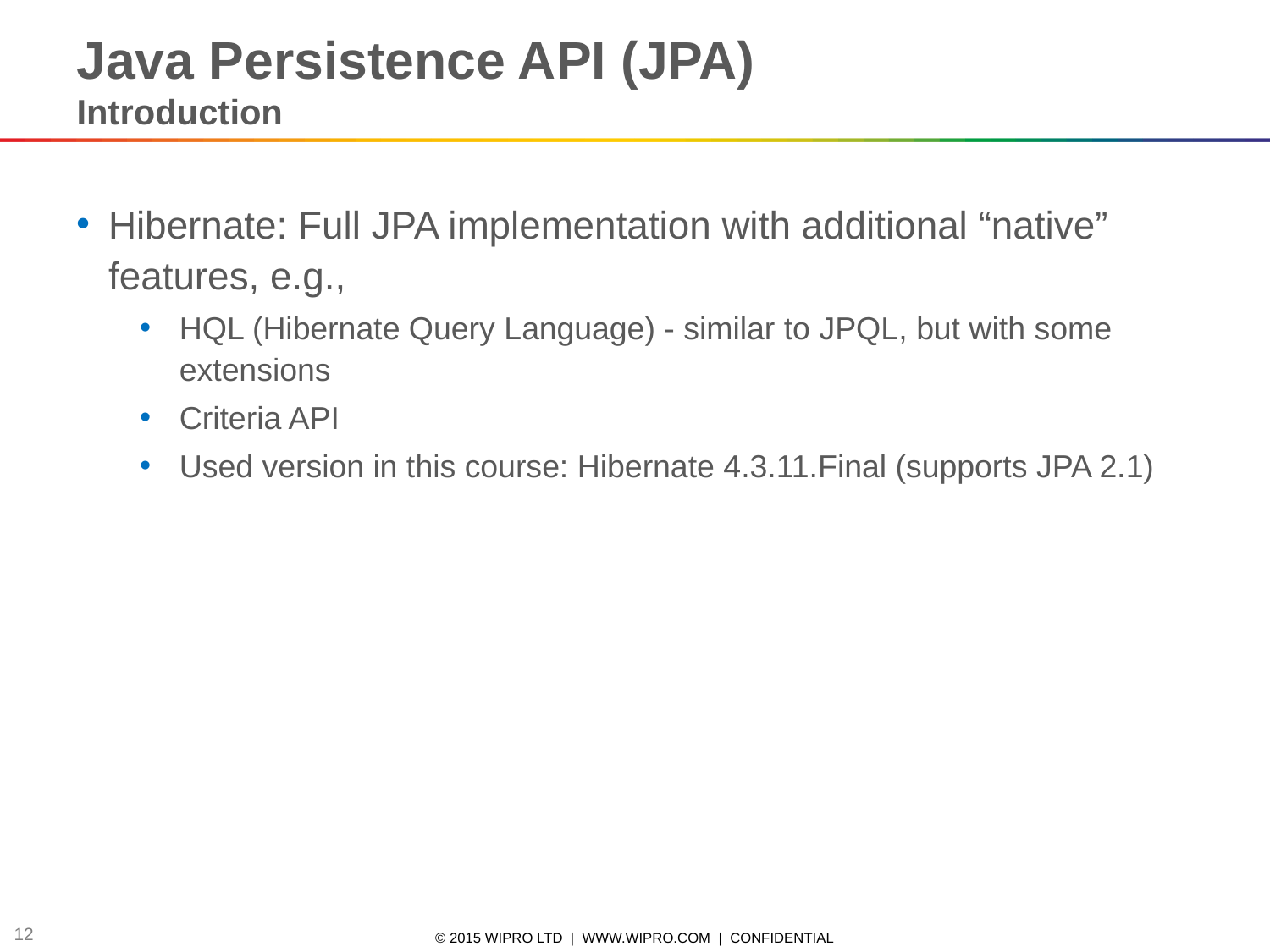

Java Persistence API (JPA)
Introduction
Hibernate: Full JPA implementation with additional “native” features, e.g.,
HQL (Hibernate Query Language) - similar to JPQL, but with some extensions
Criteria API
Used version in this course: Hibernate 4.3.11.Final (supports JPA 2.1)